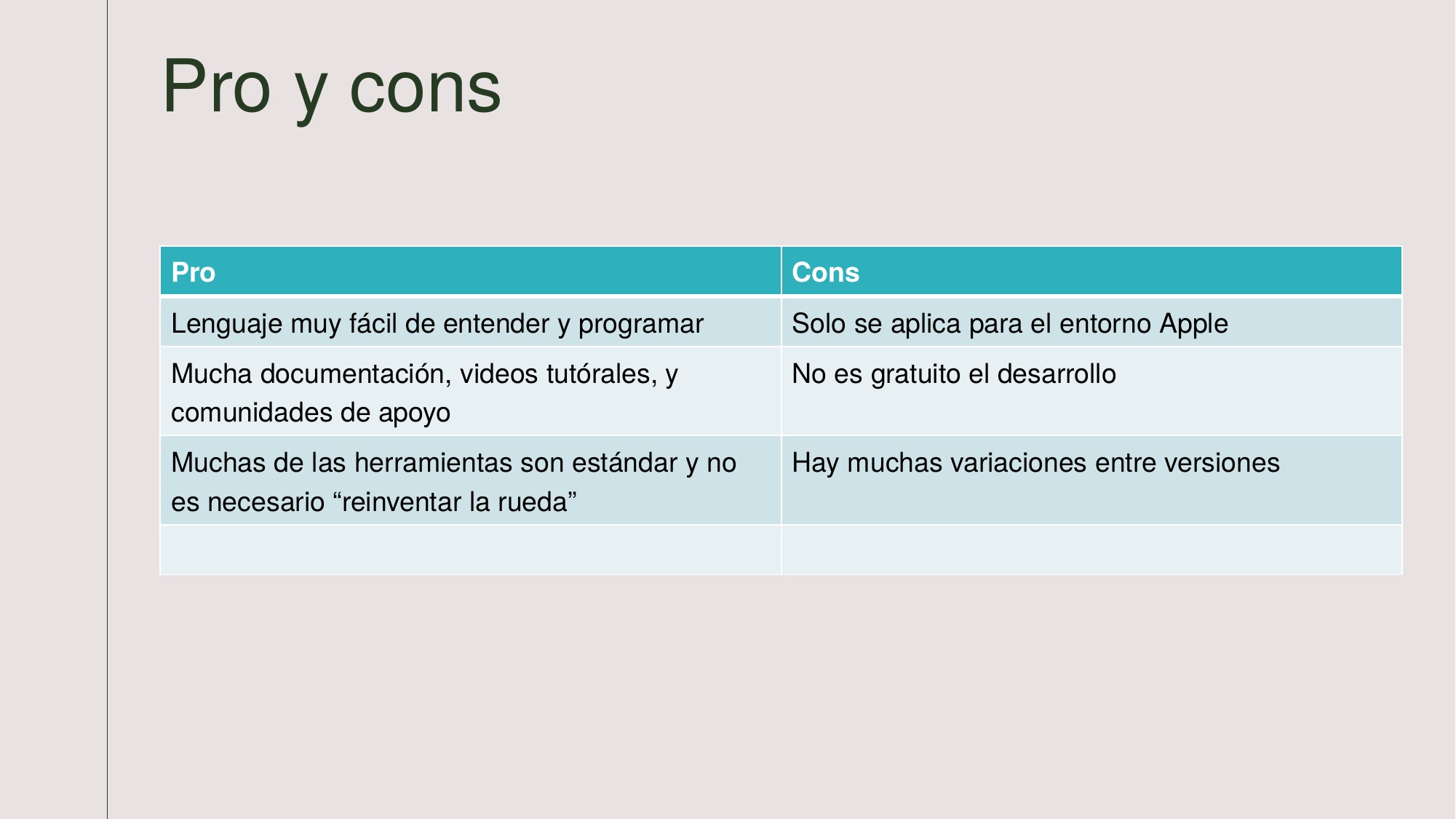

# Pro y cons
| Pro | Cons |
| --- | --- |
| Lenguaje muy fácil de entender y programar | Solo se aplica para el entorno Apple |
| Mucha documentación, videos tutórales, y comunidades de apoyo | No es gratuito el desarrollo |
| Muchas de las herramientas son estándar y no es necesario “reinventar la rueda” | Hay muchas variaciones entre versiones |
|  |  |